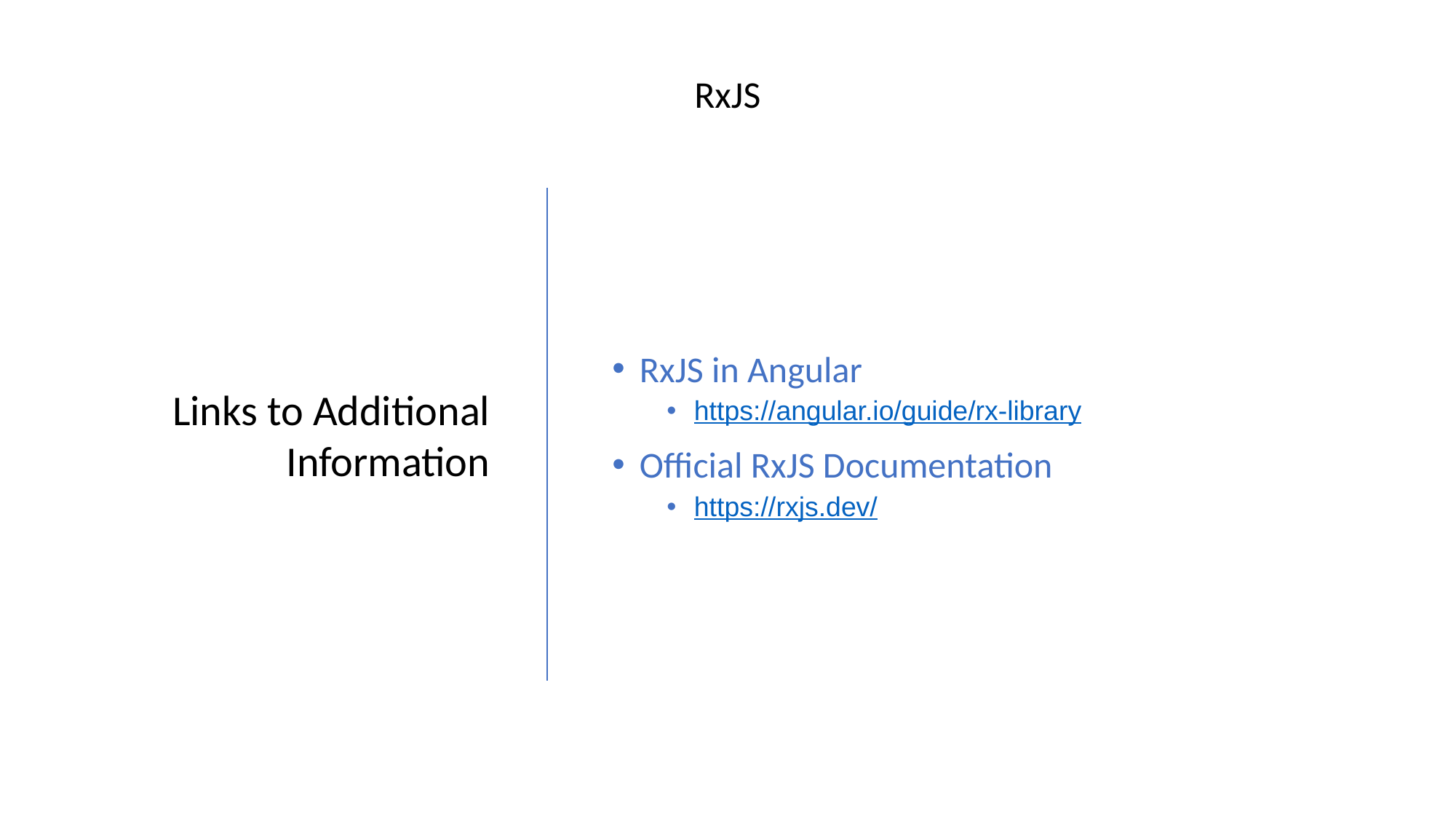

# RxJS
RxJS in Angular
https://angular.io/guide/rx-library
Official RxJS Documentation
https://rxjs.dev/
Links to Additional Information